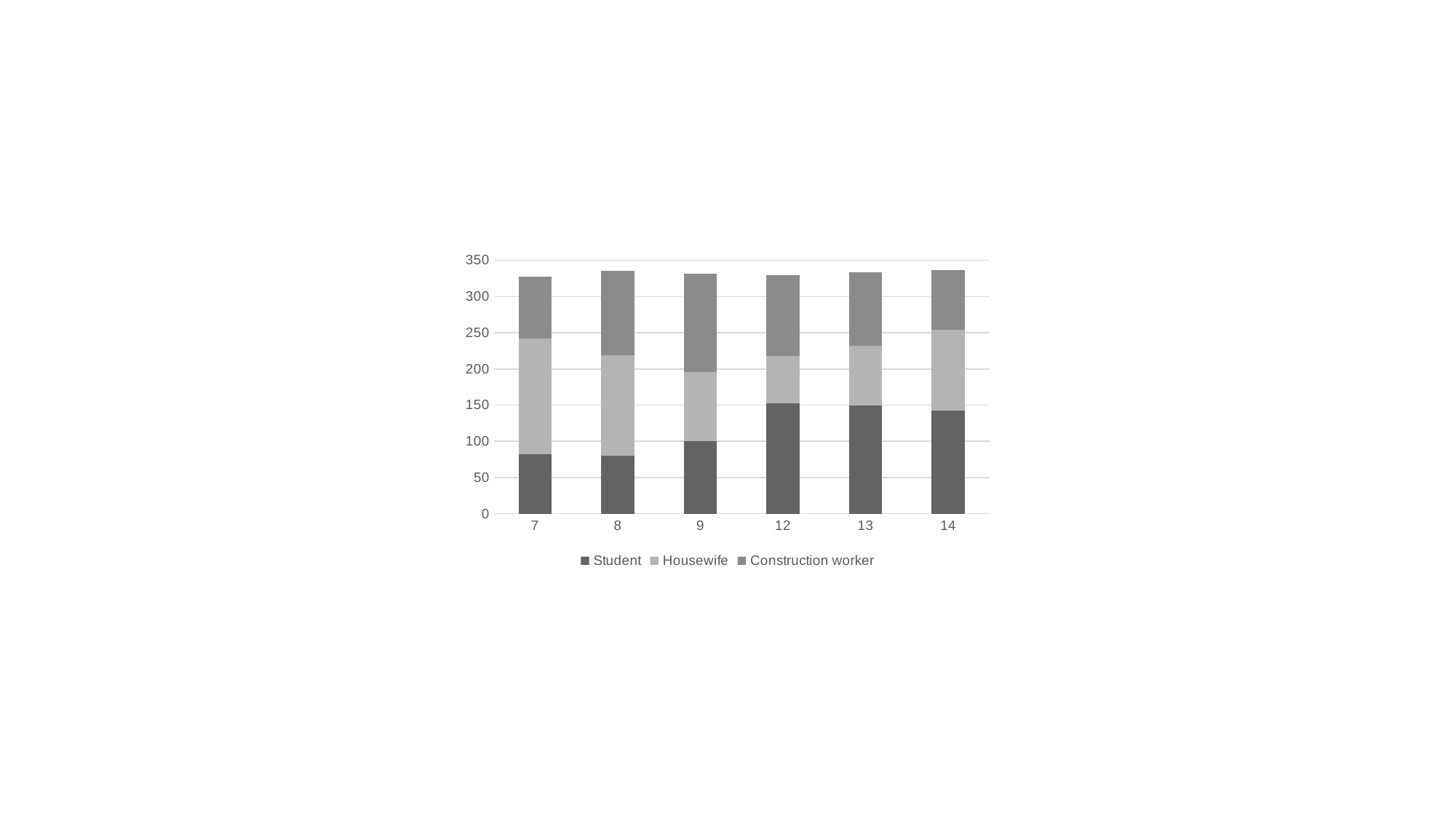

### Chart

| Category | Student | Housewife | Construction worker |
|---|---|---|---|
| 7 | 82.16666666666667 | 160.03333333333333 | 85.46666666666667 |
| 8 | 80.53333333 | 138.5 | 116.8333333 |
| 9 | 100.36666666666666 | 95.4 | 136.2 |
| 12 | 152.53333333333333 | 65.1 | 111.43333333333334 |
| 13 | 149.56666666666666 | 82.8 | 101.53333333333333 |
| 14 | 142.16666666666666 | 112.2 | 82.26666666666667 |